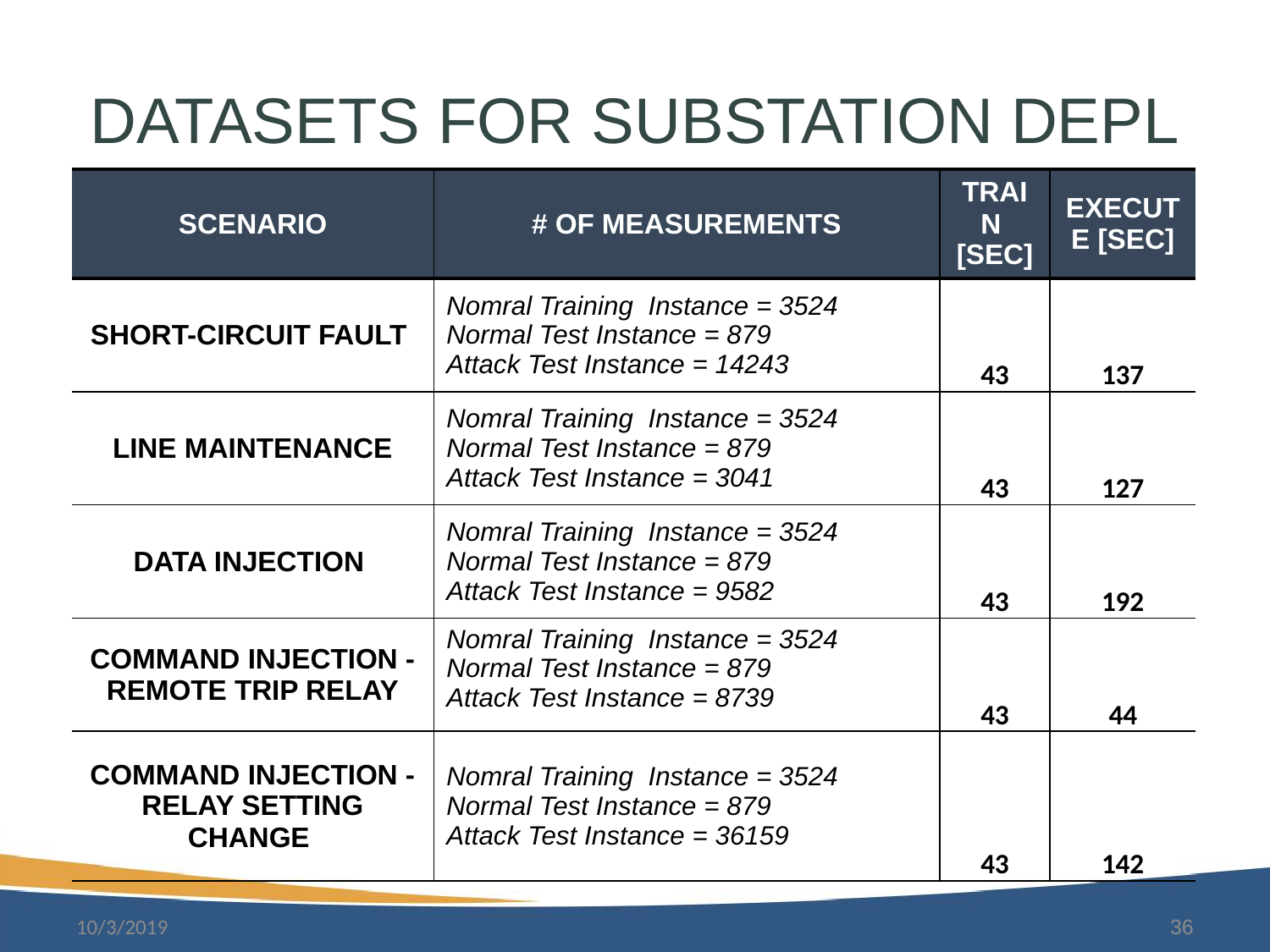

# datasets for Substation Depl
| Scenario | # of measurements | Train [sec] | Execute [sec] |
| --- | --- | --- | --- |
| Short-circuit fault | Nomral Training Instance = 3524 Normal Test Instance = 879 Attack Test Instance = 14243 | 43 | 137 |
| Line Maintenance | Nomral Training Instance = 3524 Normal Test Instance = 879 Attack Test Instance = 3041 | 43 | 127 |
| Data Injection | Nomral Training Instance = 3524 Normal Test Instance = 879 Attack Test Instance = 9582 | 43 | 192 |
| Command injection - Remote trip relay | Nomral Training Instance = 3524 Normal Test Instance = 879 Attack Test Instance = 8739 | 43 | 44 |
| Command injection - Relay setting change | Nomral Training Instance = 3524 Normal Test Instance = 879 Attack Test Instance = 36159 | 43 | 142 |
10/3/2019
36